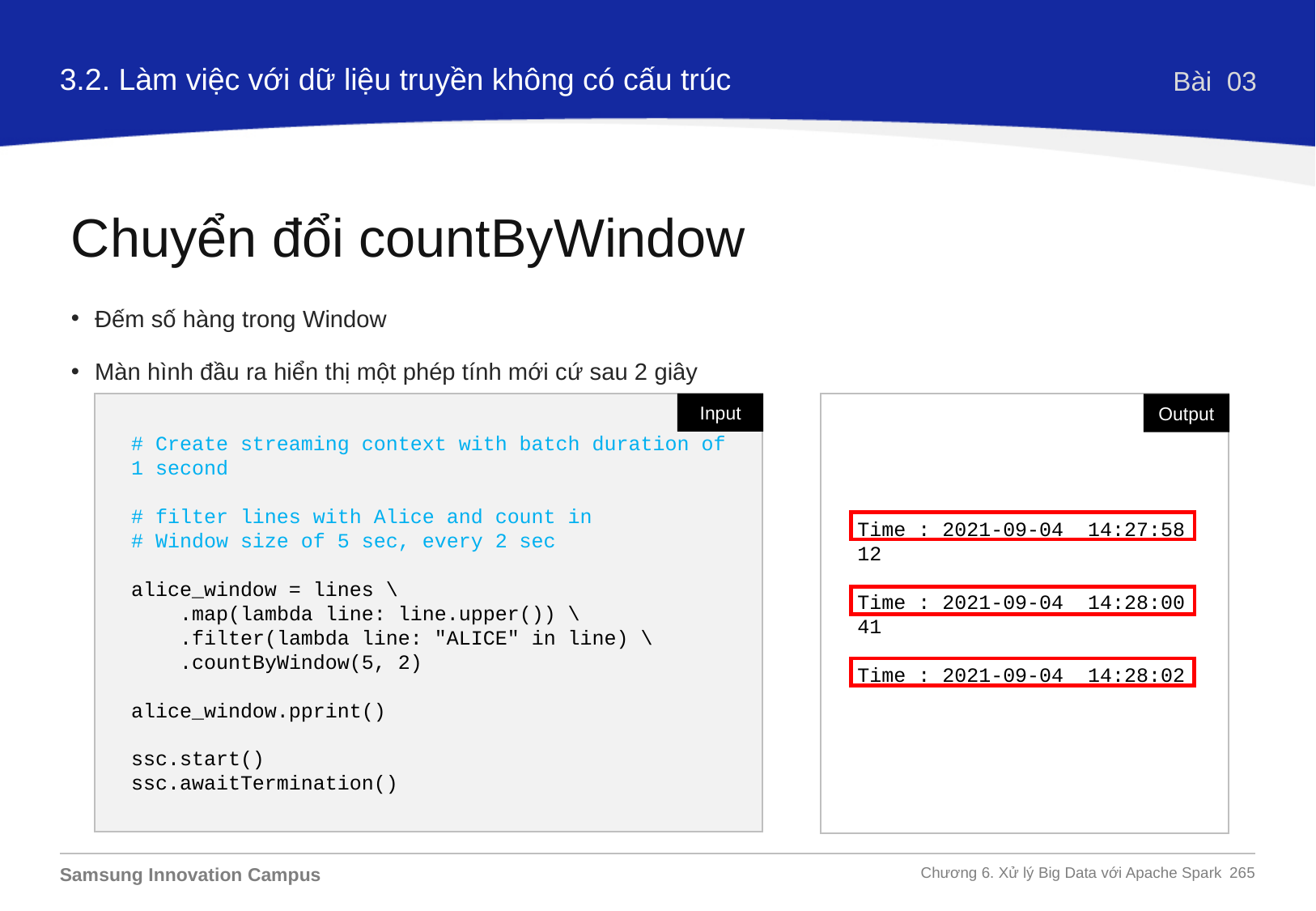

3.2. Làm việc với dữ liệu truyền không có cấu trúc
Bài  03
Chuyển đổi countByWindow
Đếm số hàng trong Window
Màn hình đầu ra hiển thị một phép tính mới cứ sau 2 giây
# Create streaming context with batch duration of 1 second

# filter lines with Alice and count in
# Window size of 5 sec, every 2 sec

alice_window = lines \
    .map(lambda line: line.upper()) \
    .filter(lambda line: "ALICE" in line) \
    .countByWindow(5, 2)

alice_window.pprint()

ssc.start()
ssc.awaitTermination()
Input
Time : 2021-09-04  14:27:58
12

Time : 2021-09-04  14:28:00
41

Time : 2021-09-04  14:28:02

Output